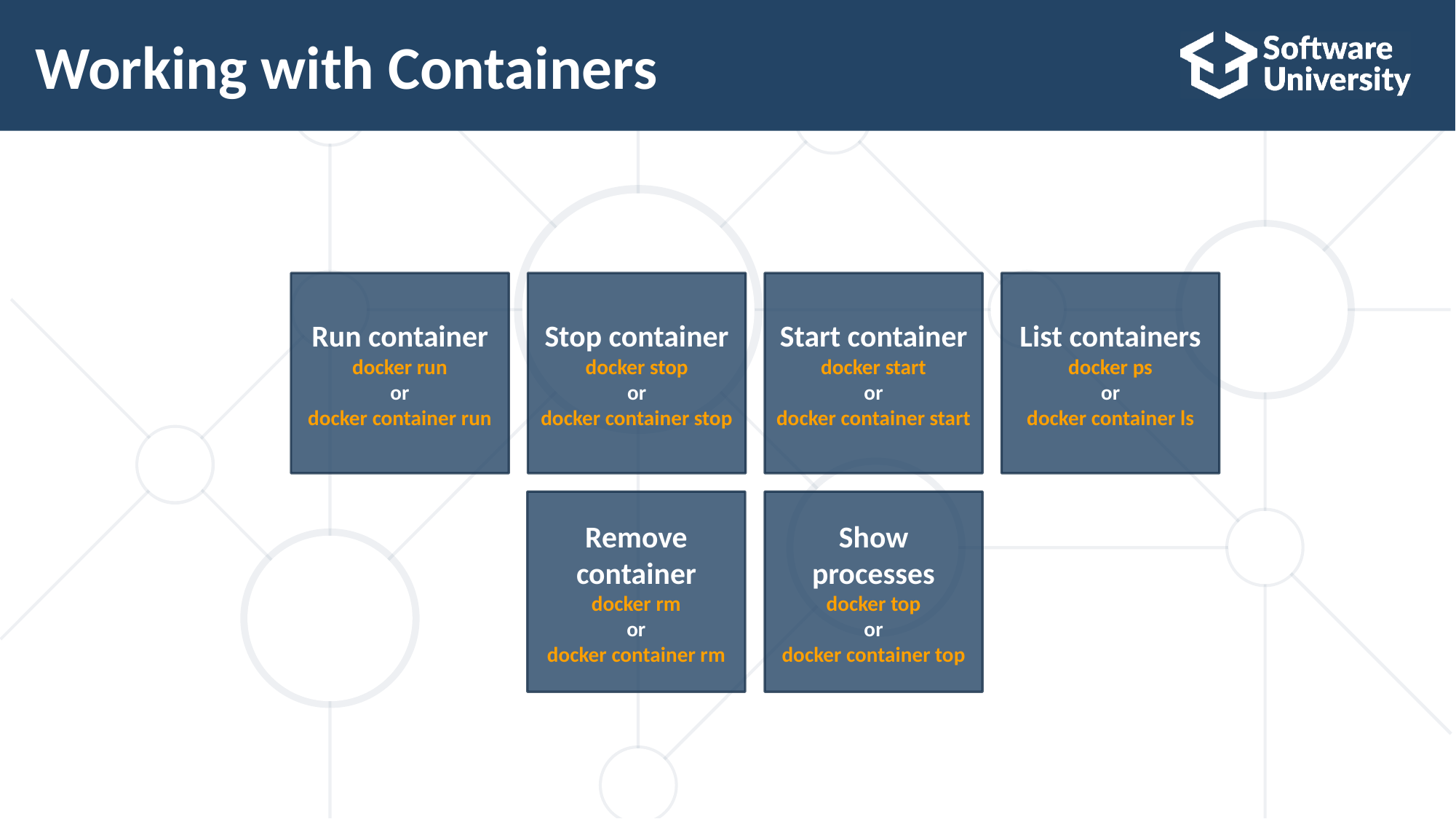

# Working with Containers

Run container
docker run
or
docker container run
Stop container
docker stop
or
docker container stop
Start container
docker start
or
docker container start
List containers
docker ps
or
docker container ls
Remove container
docker rm
or
docker container rm
Show processes
docker top
or
docker container top